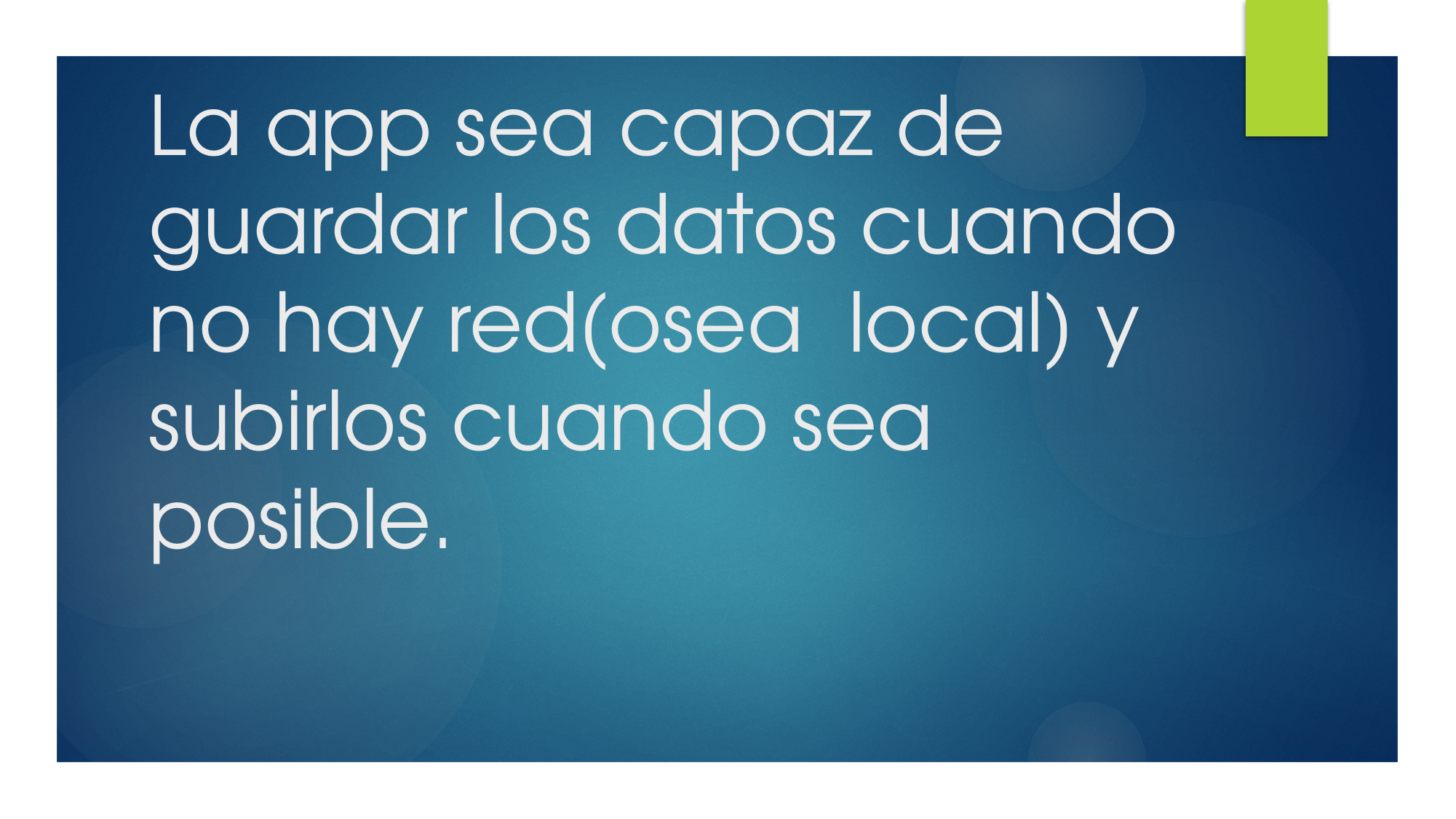

# La app sea capaz de guardar los datos cuando no hay red(osea  local) y subirlos cuando sea posible.